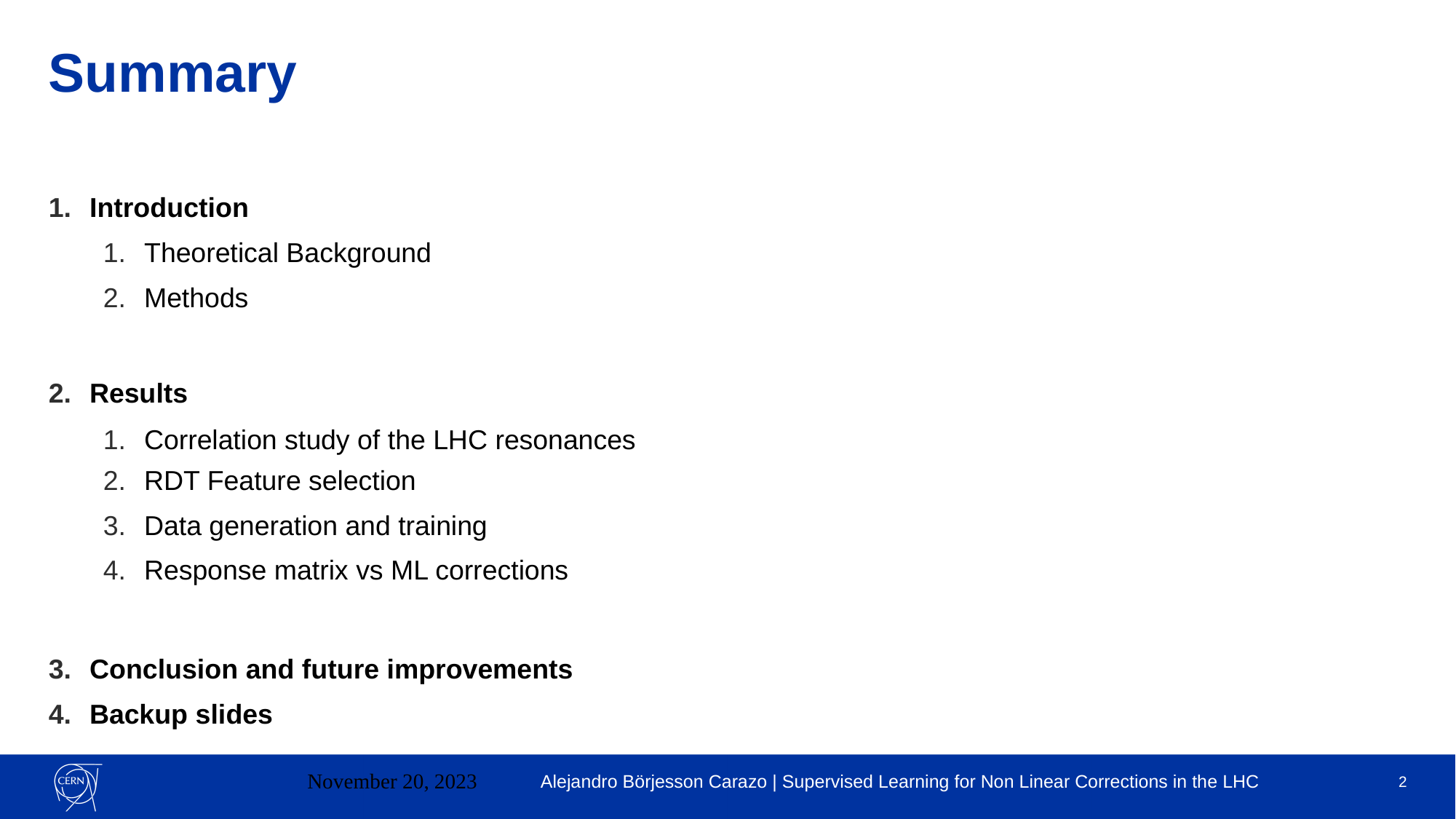

Summary
# Introduction
Theoretical Background
Methods

Results
Correlation study of the LHC resonances
RDT Feature selection
Data generation and training
Response matrix vs ML corrections

Conclusion and future improvements
Backup slides

November 20, 2023
Alejandro Börjesson Carazo | Supervised Learning for Non Linear Corrections in the LHC
2